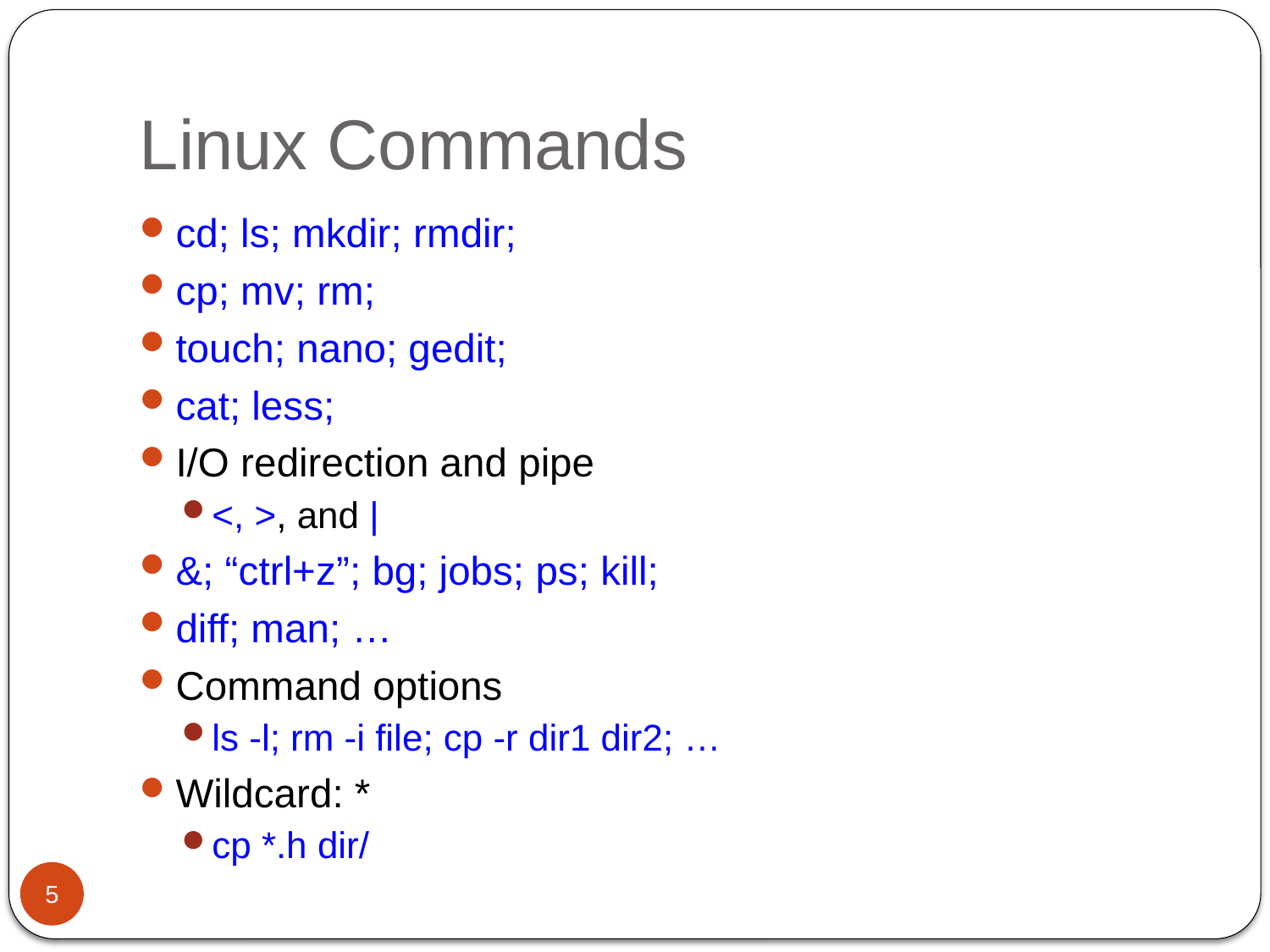

# Linux Commands
cd; ls; mkdir; rmdir;
cp; mv; rm;
touch; nano; gedit;
cat; less;
I/O redirection and pipe
<, >, and |
&; “ctrl+z”; bg; jobs; ps; kill;
diff; man; …
Command options
ls -l; rm -i file; cp -r dir1 dir2; …
Wildcard: *
cp *.h dir/
5